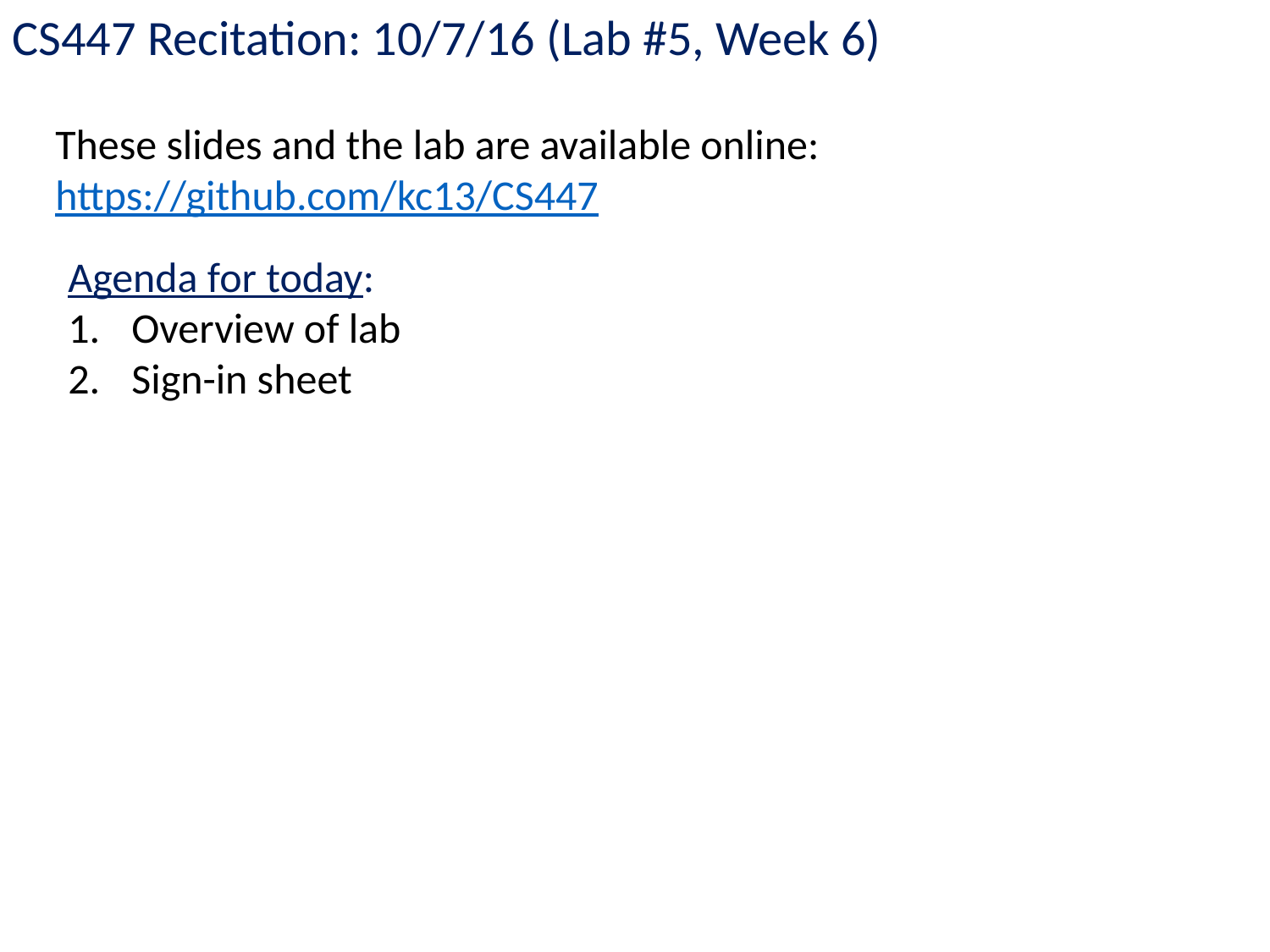

CS447 Recitation: 10/7/16 (Lab #5, Week 6)
These slides and the lab are available online:
https://github.com/kc13/CS447
Agenda for today:
Overview of lab
Sign-in sheet